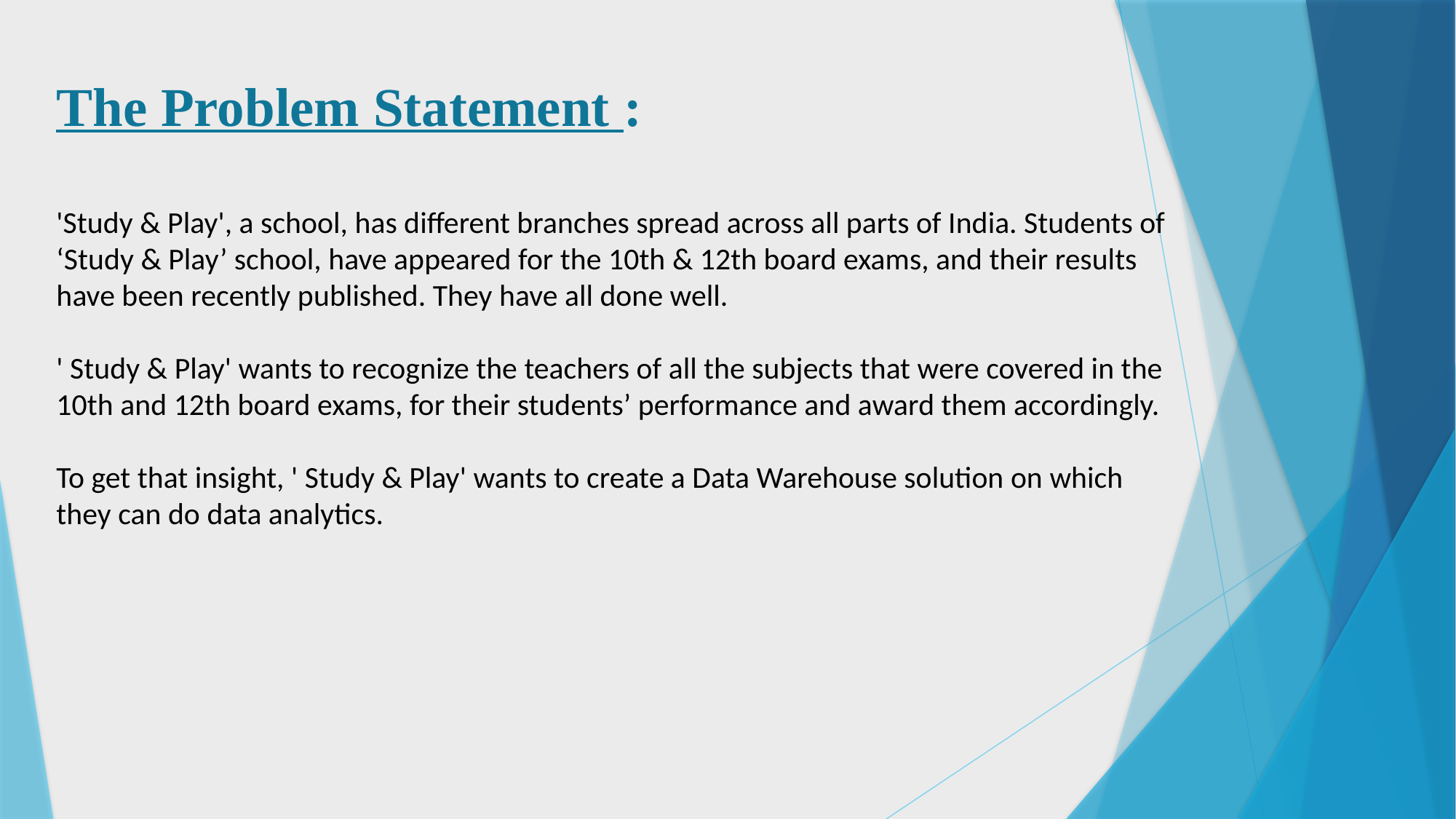

The Problem Statement :

'Study & Play', a school, has different branches spread across all parts of India. Students of ‘Study & Play’ school, have appeared for the 10th & 12th board exams, and their results have been recently published. They have all done well.

' Study & Play' wants to recognize the teachers of all the subjects that were covered in the 10th and 12th board exams, for their students’ performance and award them accordingly.

To get that insight, ' Study & Play' wants to create a Data Warehouse solution on which they can do data analytics.